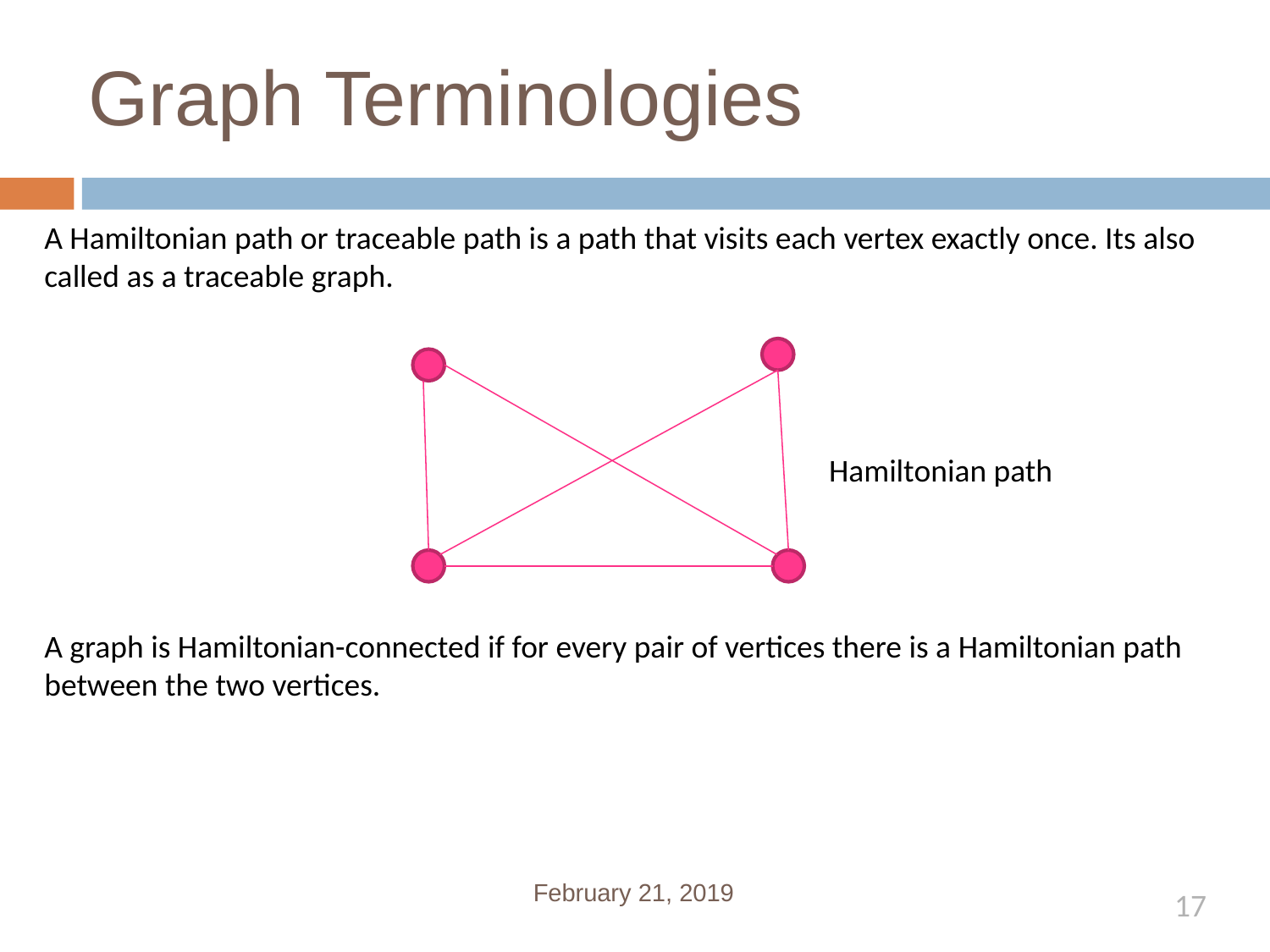

# Graph Terminologies
A Hamiltonian path or traceable path is a path that visits each vertex exactly once. Its also called as a traceable graph.

Hamiltonian path

A graph is Hamiltonian-connected if for every pair of vertices there is a Hamiltonian path between the two vertices.
February 21, 2019
17